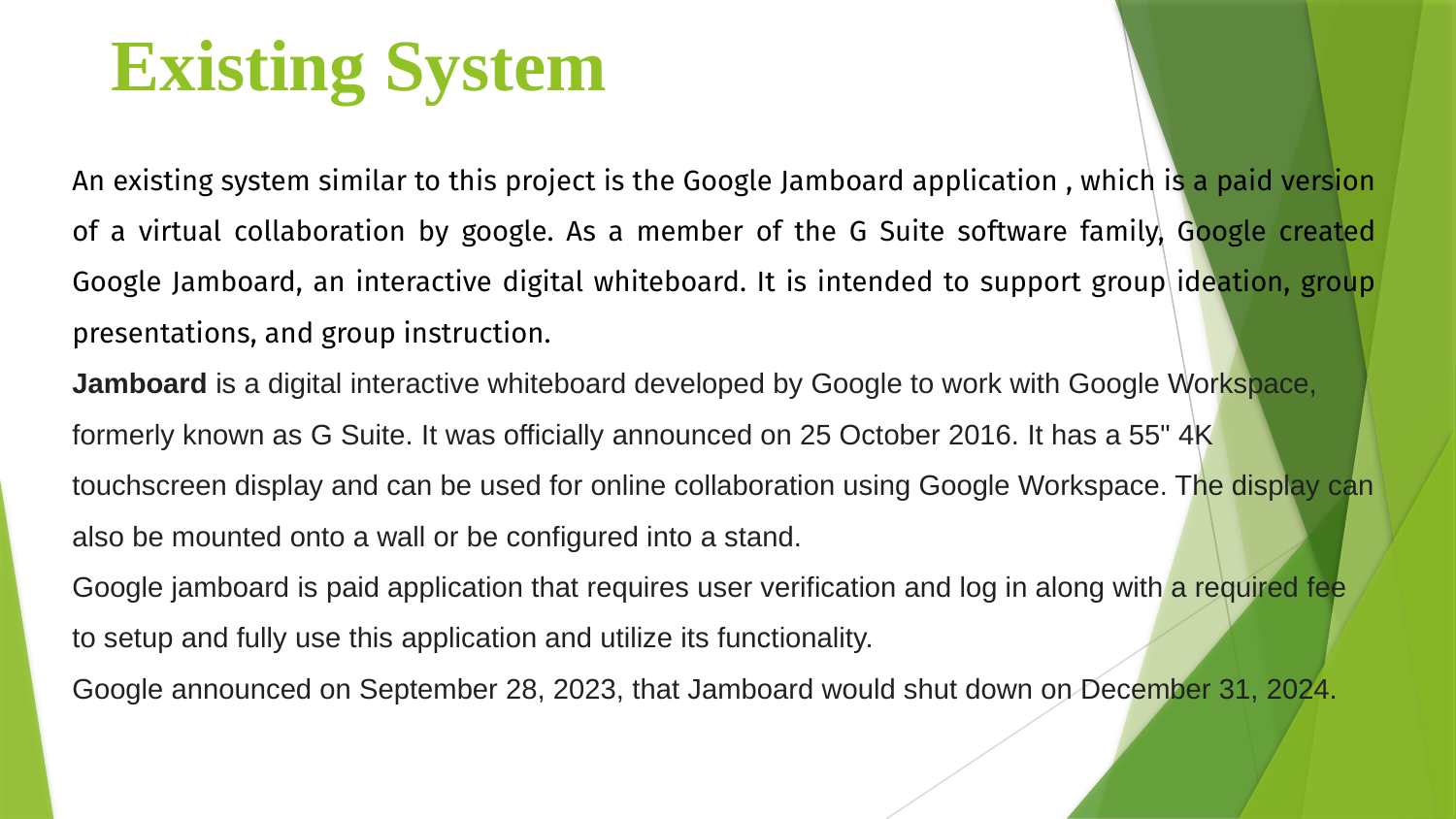

# Existing System
An existing system similar to this project is the Google Jamboard application , which is a paid version of a virtual collaboration by google. As a member of the G Suite software family, Google created Google Jamboard, an interactive digital whiteboard. It is intended to support group ideation, group presentations, and group instruction.
Jamboard is a digital interactive whiteboard developed by Google to work with Google Workspace, formerly known as G Suite. It was officially announced on 25 October 2016. It has a 55" 4K touchscreen display and can be used for online collaboration using Google Workspace. The display can also be mounted onto a wall or be configured into a stand.
Google jamboard is paid application that requires user verification and log in along with a required fee to setup and fully use this application and utilize its functionality.
Google announced on September 28, 2023, that Jamboard would shut down on December 31, 2024.